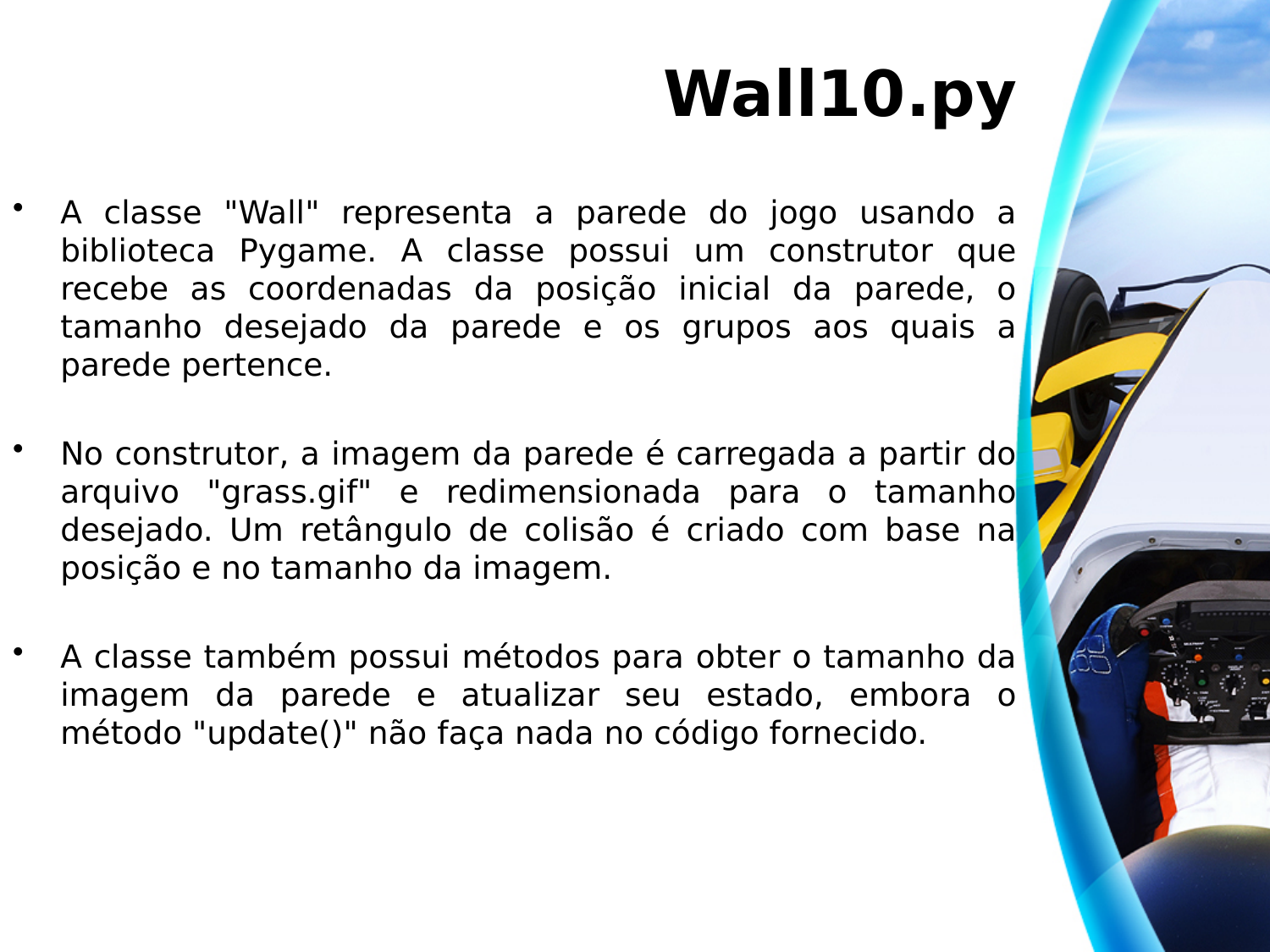

# Wall10.py
A classe "Wall" representa a parede do jogo usando a biblioteca Pygame. A classe possui um construtor que recebe as coordenadas da posição inicial da parede, o tamanho desejado da parede e os grupos aos quais a parede pertence.

No construtor, a imagem da parede é carregada a partir do arquivo "grass.gif" e redimensionada para o tamanho desejado. Um retângulo de colisão é criado com base na posição e no tamanho da imagem.

A classe também possui métodos para obter o tamanho da imagem da parede e atualizar seu estado, embora o método "update()" não faça nada no código fornecido.